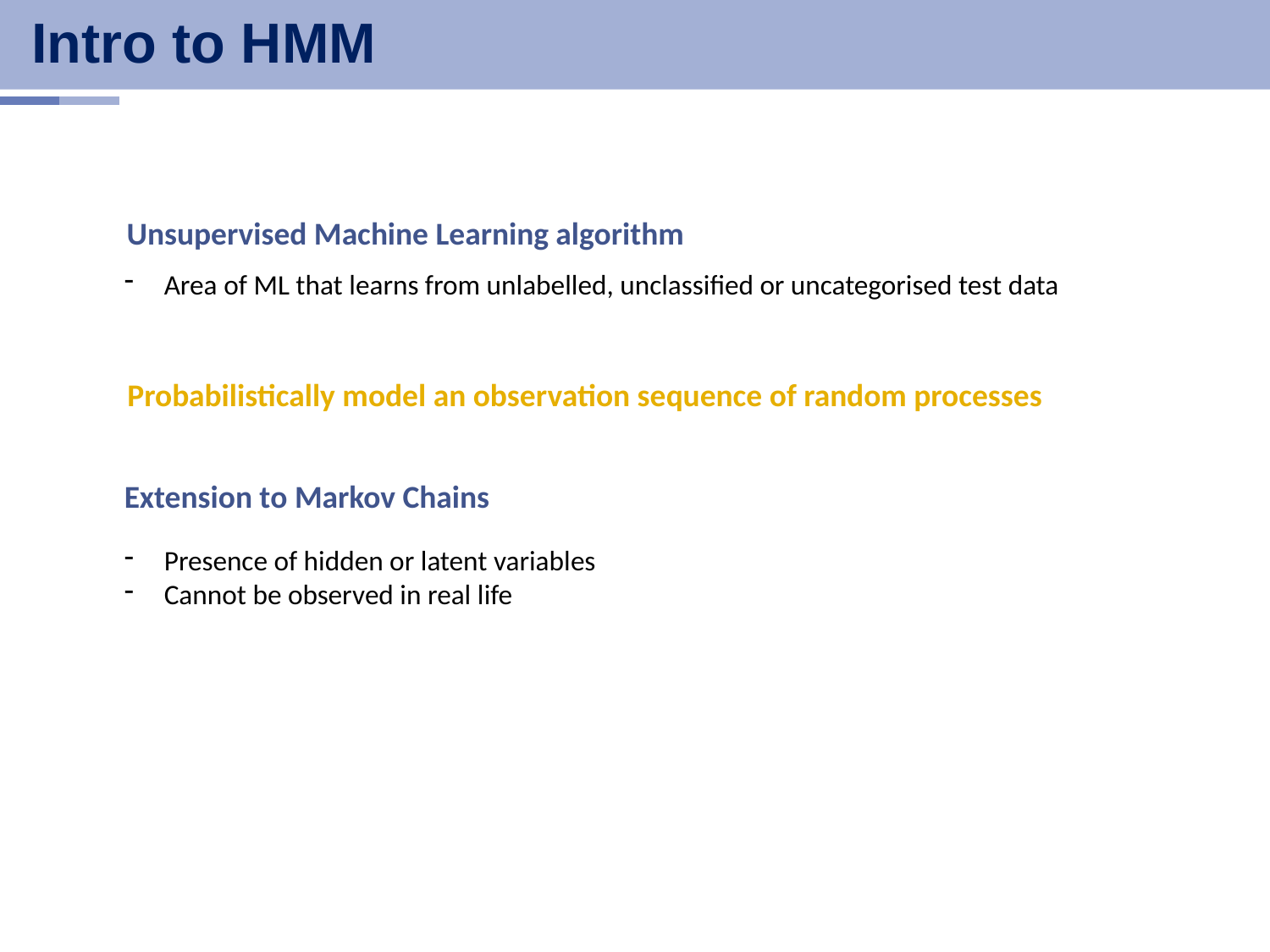

# Intro to HMM
Unsupervised Machine Learning algorithm
Area of ML that learns from unlabelled, unclassified or uncategorised test data

Probabilistically model an observation sequence of random processes
Extension to Markov Chains

Presence of hidden or latent variables
Cannot be observed in real life